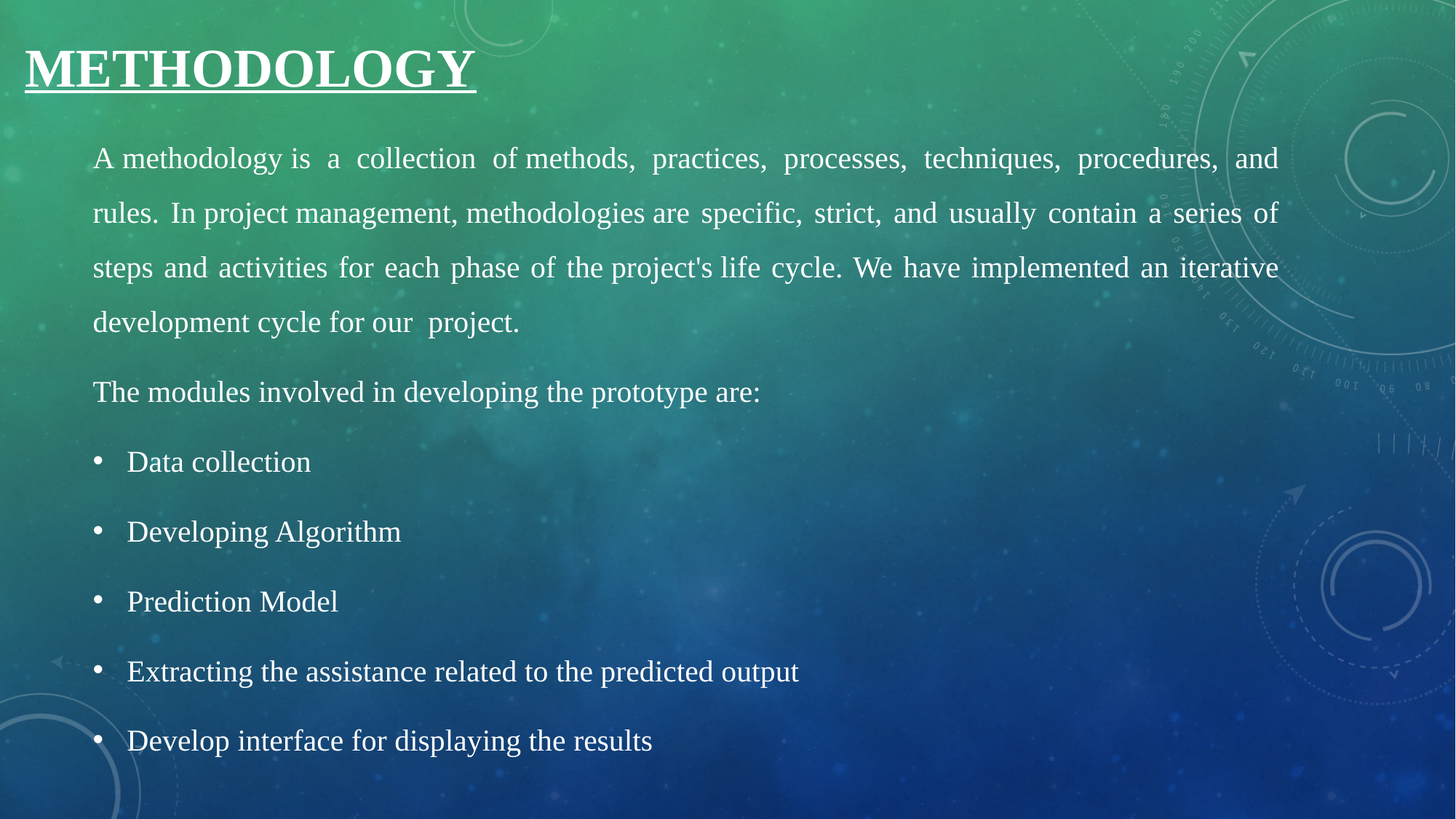

# METHODOLOGY
A methodology is a collection of methods, practices, processes, techniques, procedures, and rules. In project management, methodologies are specific, strict, and usually contain a series of steps and activities for each phase of the project's life cycle. We have implemented an iterative development cycle for our  project.
The modules involved in developing the prototype are:
Data collection
Developing Algorithm
Prediction Model
Extracting the assistance related to the predicted output
Develop interface for displaying the results